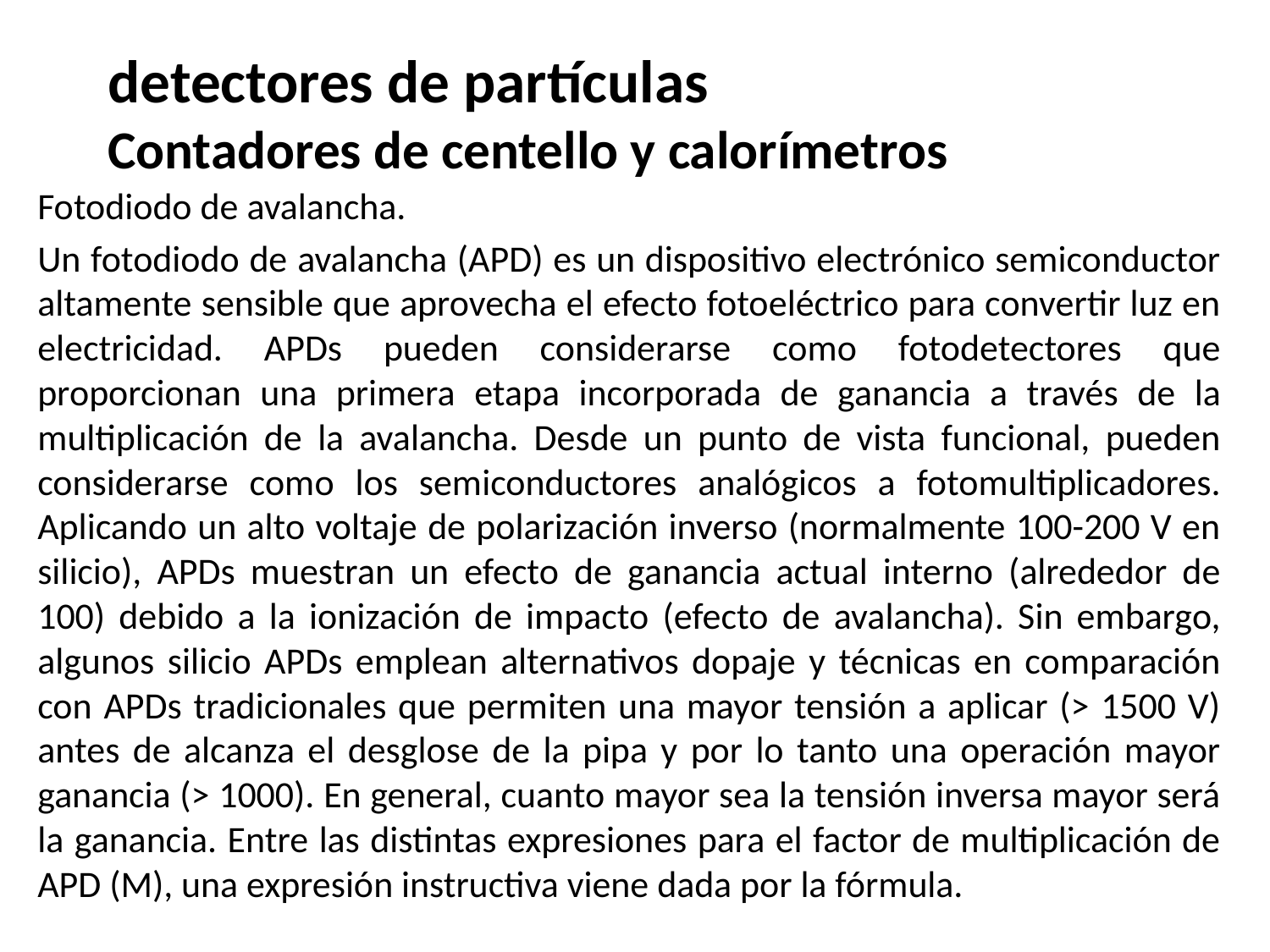

# detectores de partículas Contadores de centello y calorímetros
Fotodiodo de avalancha.
Un fotodiodo de avalancha (APD) es un dispositivo electrónico semiconductor altamente sensible que aprovecha el efecto fotoeléctrico para convertir luz en electricidad. APDs pueden considerarse como fotodetectores que proporcionan una primera etapa incorporada de ganancia a través de la multiplicación de la avalancha. Desde un punto de vista funcional, pueden considerarse como los semiconductores analógicos a fotomultiplicadores. Aplicando un alto voltaje de polarización inverso (normalmente 100-200 V en silicio), APDs muestran un efecto de ganancia actual interno (alrededor de 100) debido a la ionización de impacto (efecto de avalancha). Sin embargo, algunos silicio APDs emplean alternativos dopaje y técnicas en comparación con APDs tradicionales que permiten una mayor tensión a aplicar (> 1500 V) antes de alcanza el desglose de la pipa y por lo tanto una operación mayor ganancia (> 1000). En general, cuanto mayor sea la tensión inversa mayor será la ganancia. Entre las distintas expresiones para el factor de multiplicación de APD (M), una expresión instructiva viene dada por la fórmula.